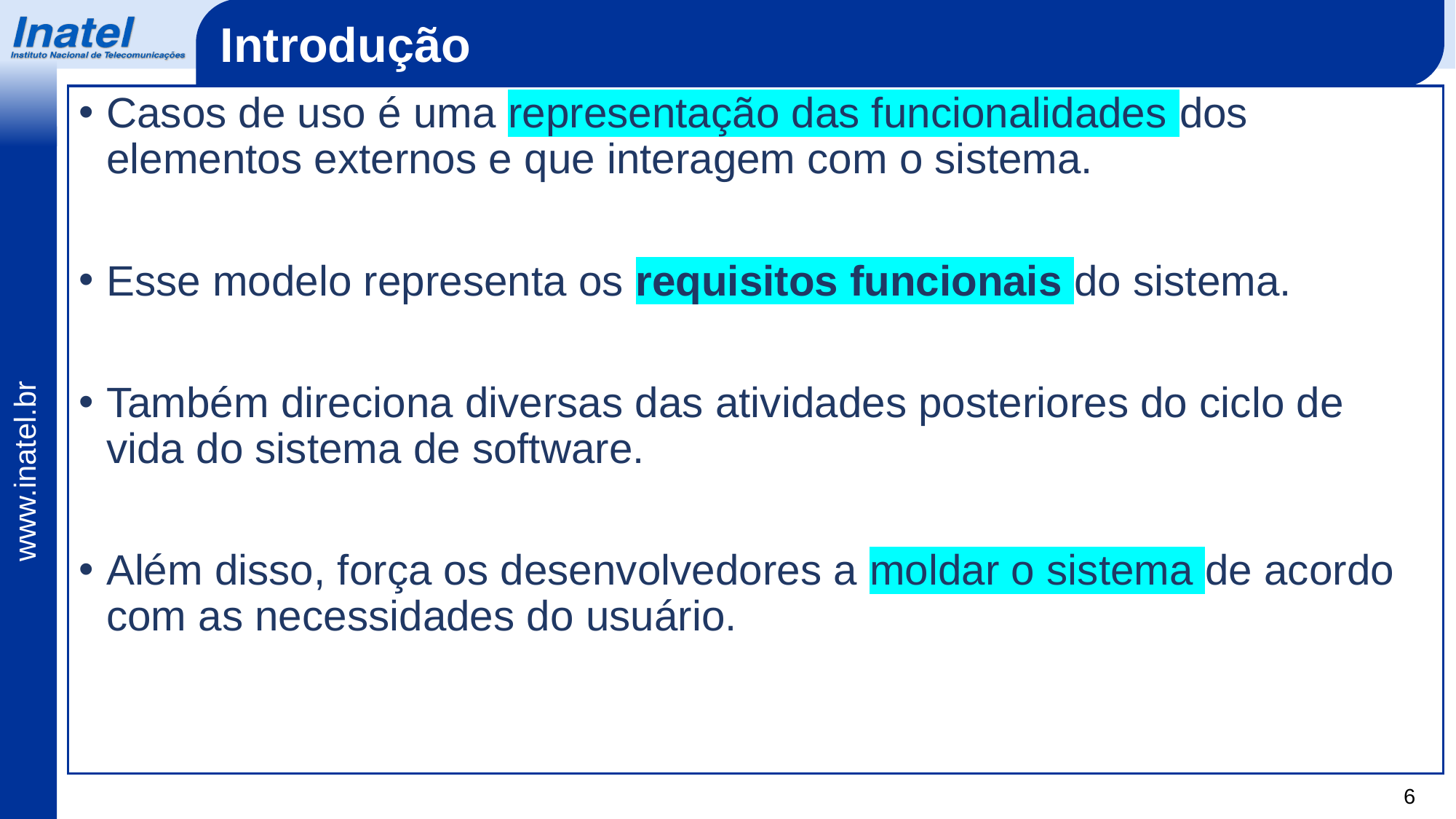

Introdução
Casos de uso é uma representação das funcionalidades dos elementos externos e que interagem com o sistema.

Esse modelo representa os requisitos funcionais do sistema.

Também direciona diversas das atividades posteriores do ciclo de vida do sistema de software.

Além disso, força os desenvolvedores a moldar o sistema de acordo com as necessidades do usuário.